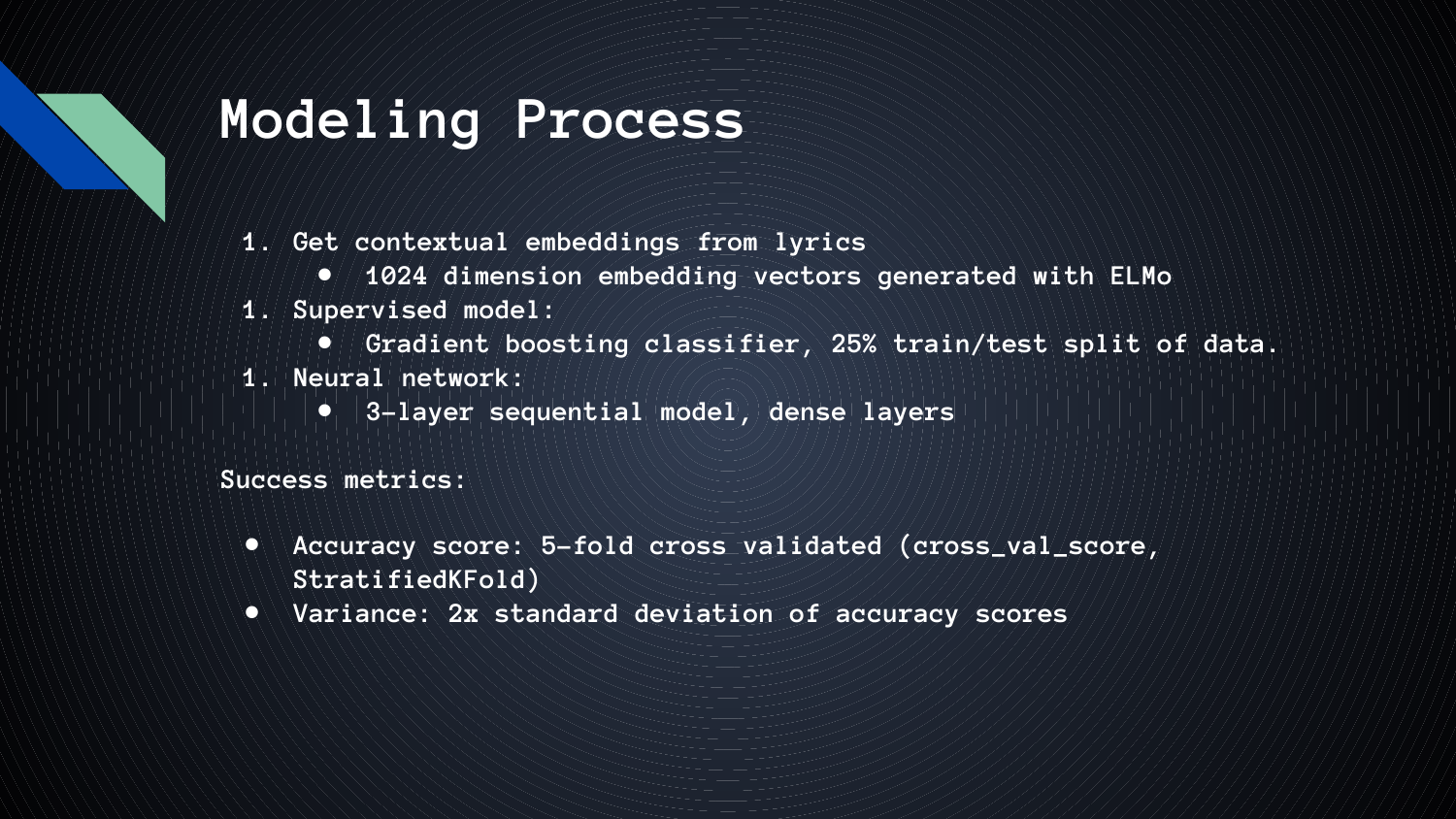

# Modeling Process
Get contextual embeddings from lyrics
1024 dimension embedding vectors generated with ELMo
Supervised model:
Gradient boosting classifier, 25% train/test split of data.
Neural network:
3-layer sequential model, dense layers

Success metrics:
Accuracy score: 5-fold cross validated (cross_val_score, StratifiedKFold)
Variance: 2x standard deviation of accuracy scores